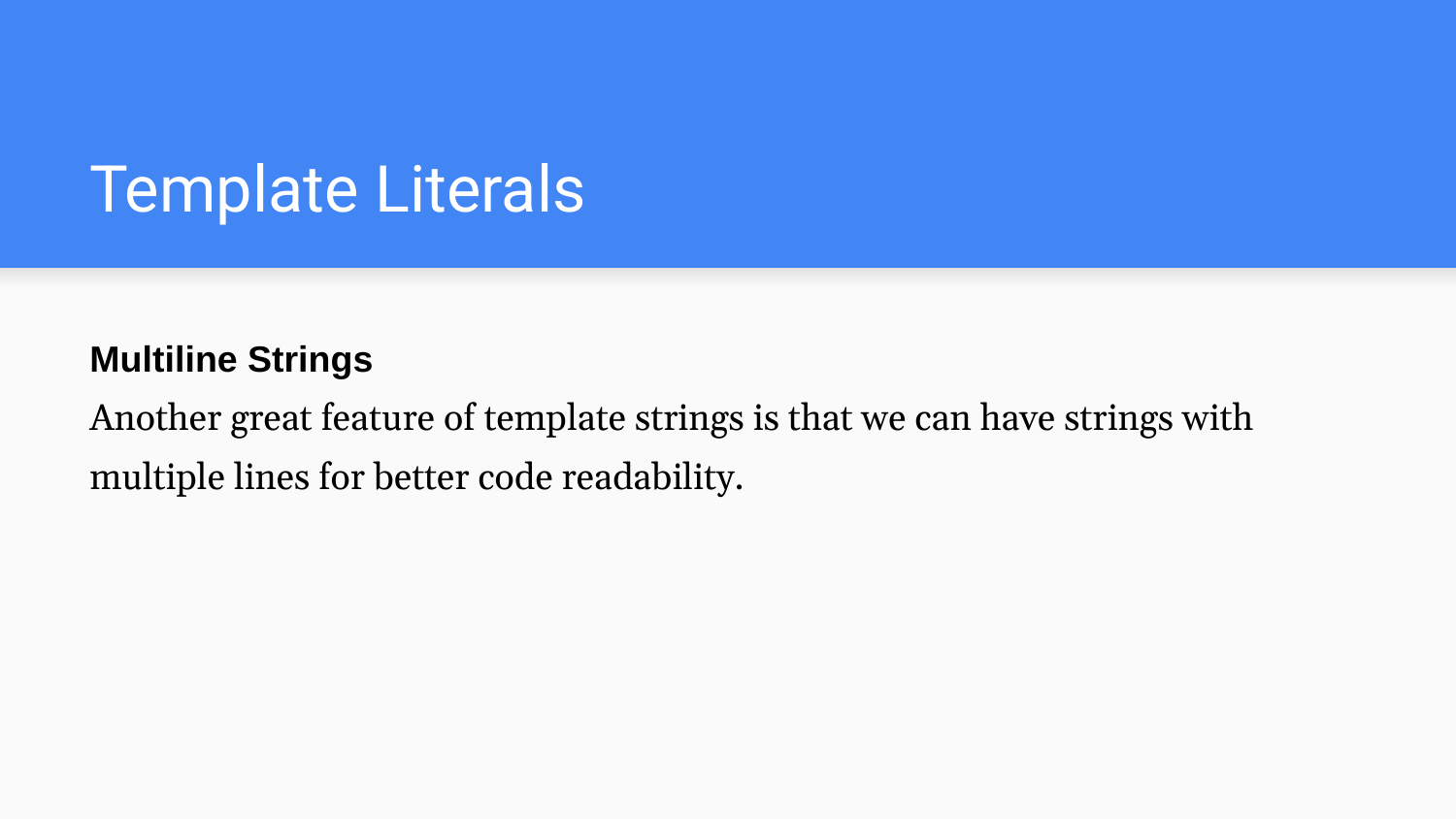

# Template Literals
Multiline Strings
Another great feature of template strings is that we can have strings with multiple lines for better code readability.